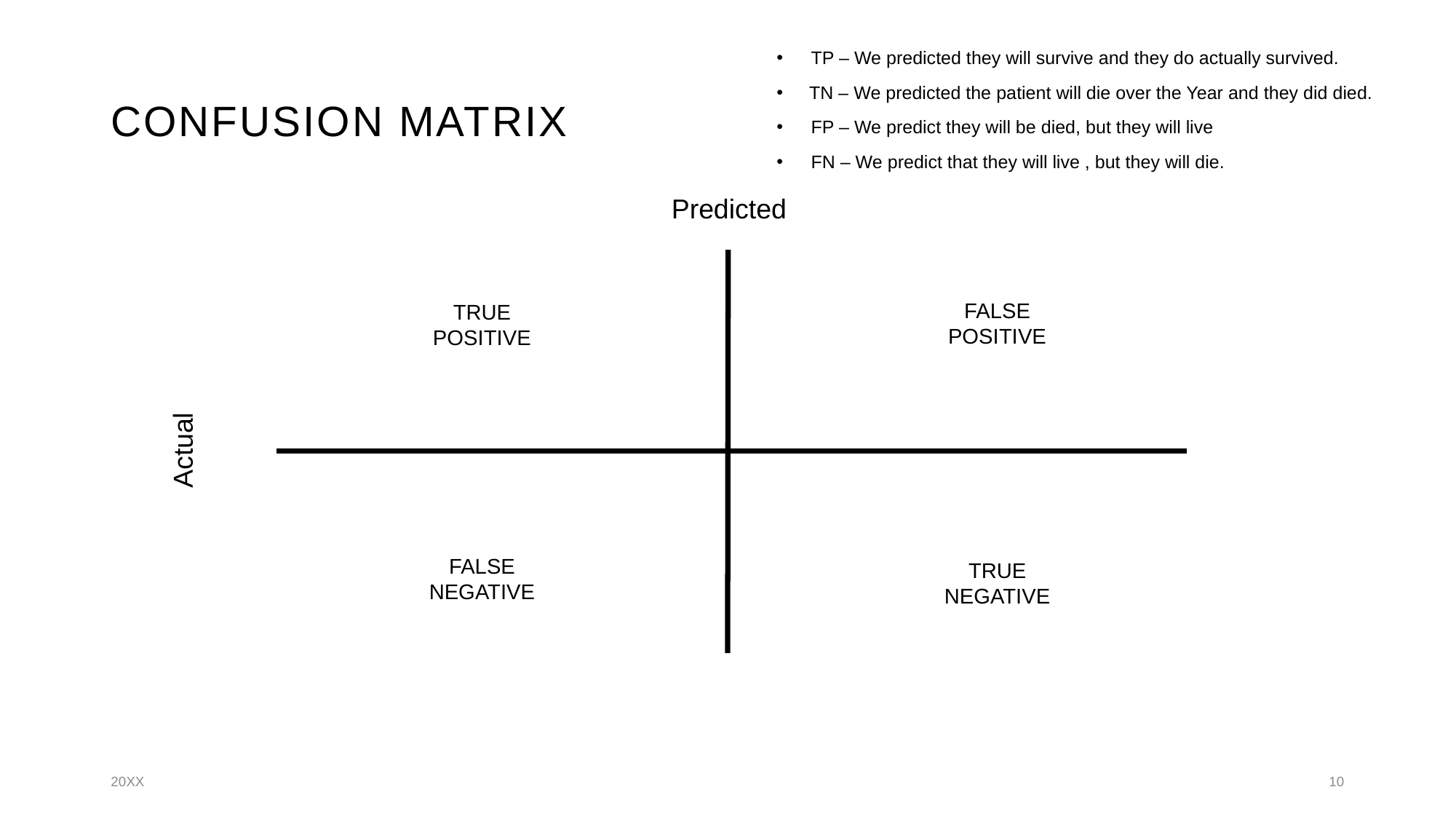

TP – We predicted they will survive and they do actually survived.
 TN – We predicted the patient will die over the Year and they did died.
FP – We predict they will be died, but they will live
FN – We predict that they will live , but they will die.

# CONFUSION MATRIX
Predicted
FALSE POSITIVE
TRUE POSITIVE
Actual

FALSE NEGATIVE
TRUE NEGATIVE
20XX

10